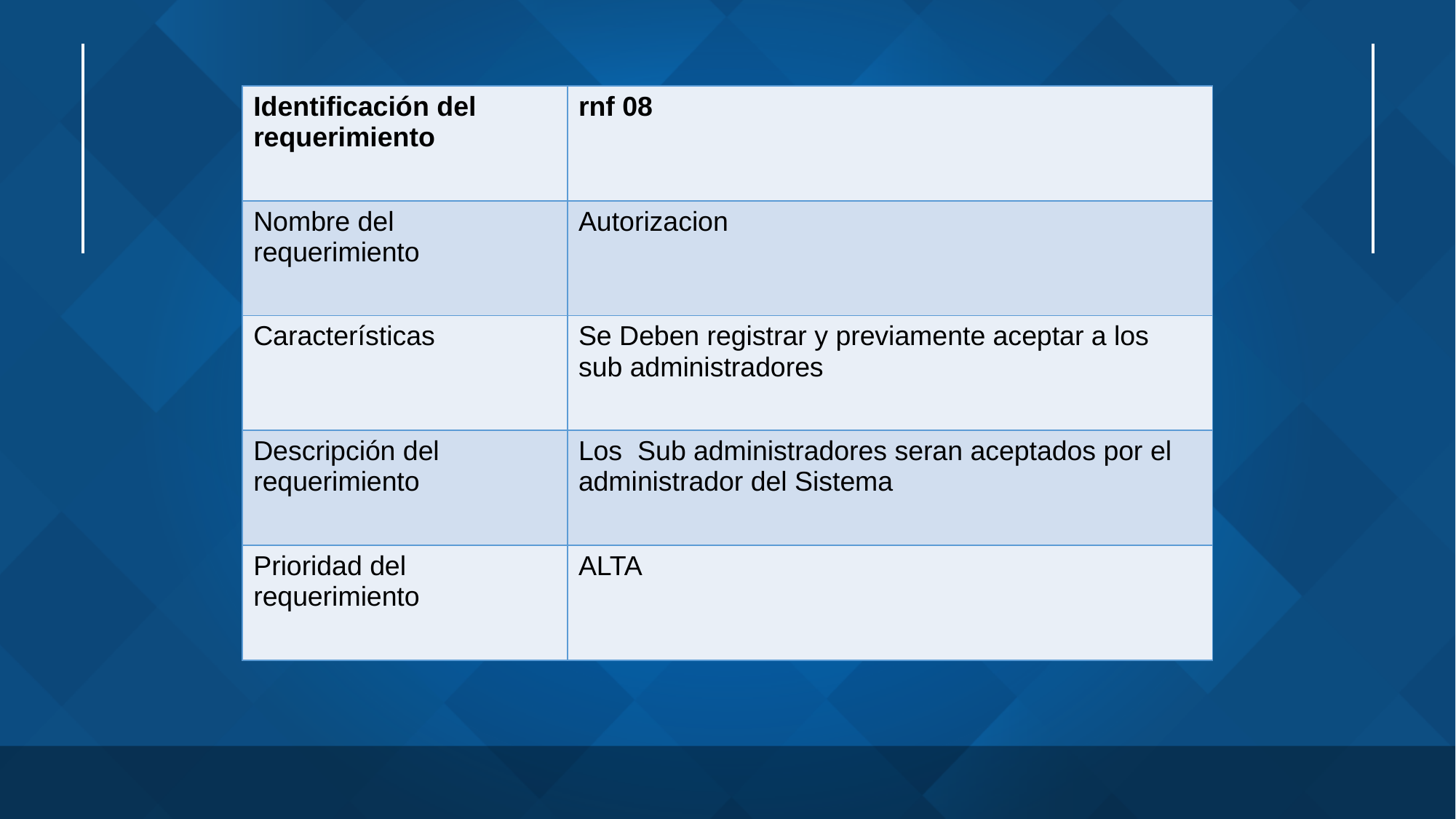

| Identificación del requerimiento | rnf 08 |
| --- | --- |
| Nombre del requerimiento | Autorizacion |
| Características | Se Deben registrar y previamente aceptar a los sub administradores |
| Descripción del requerimiento | Los Sub administradores seran aceptados por el administrador del Sistema |
| Prioridad del requerimiento | ALTA |